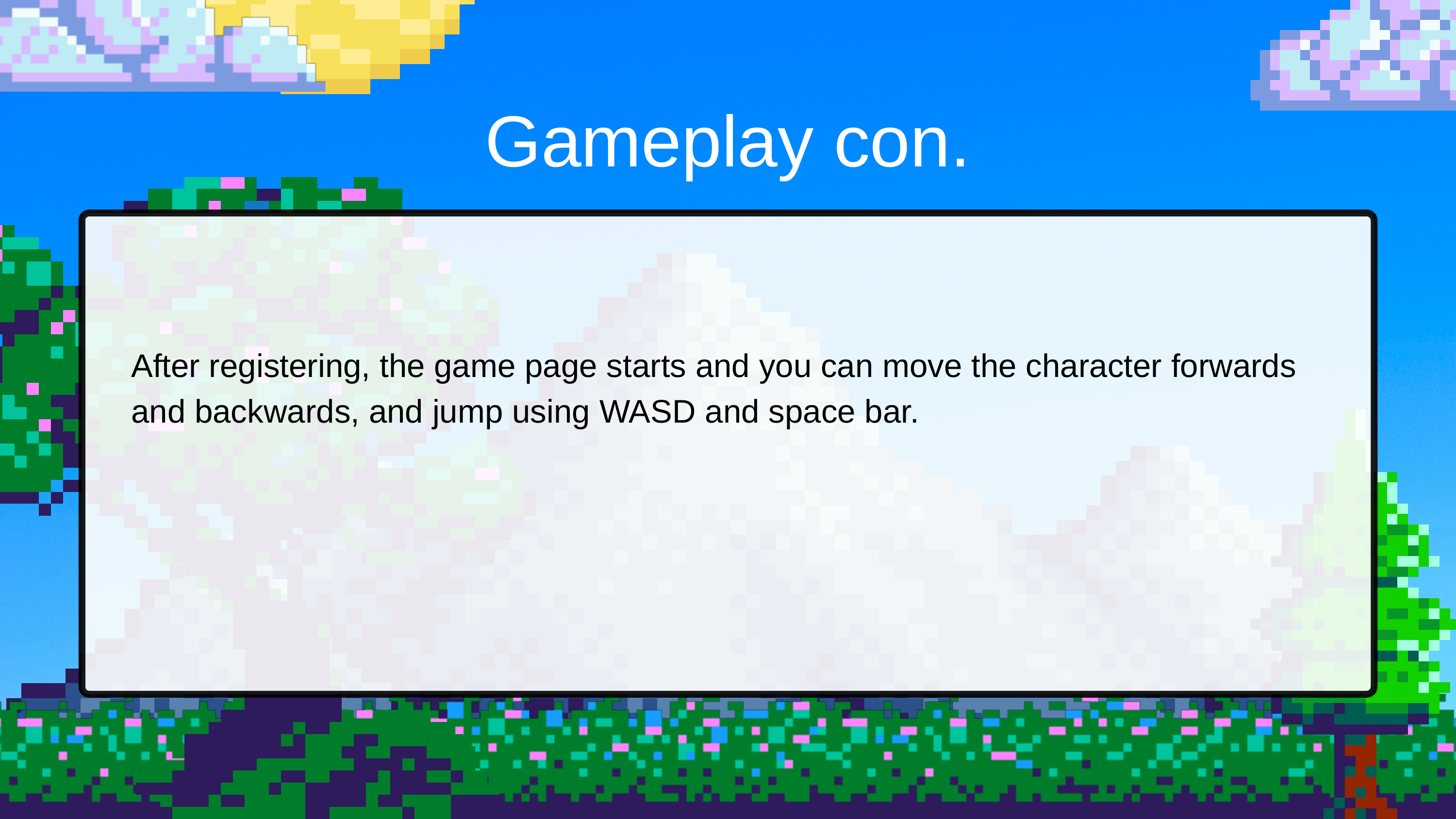

Gameplay con.

After registering, the game page starts and you can move the character forwards and backwards, and jump using WASD and space bar.